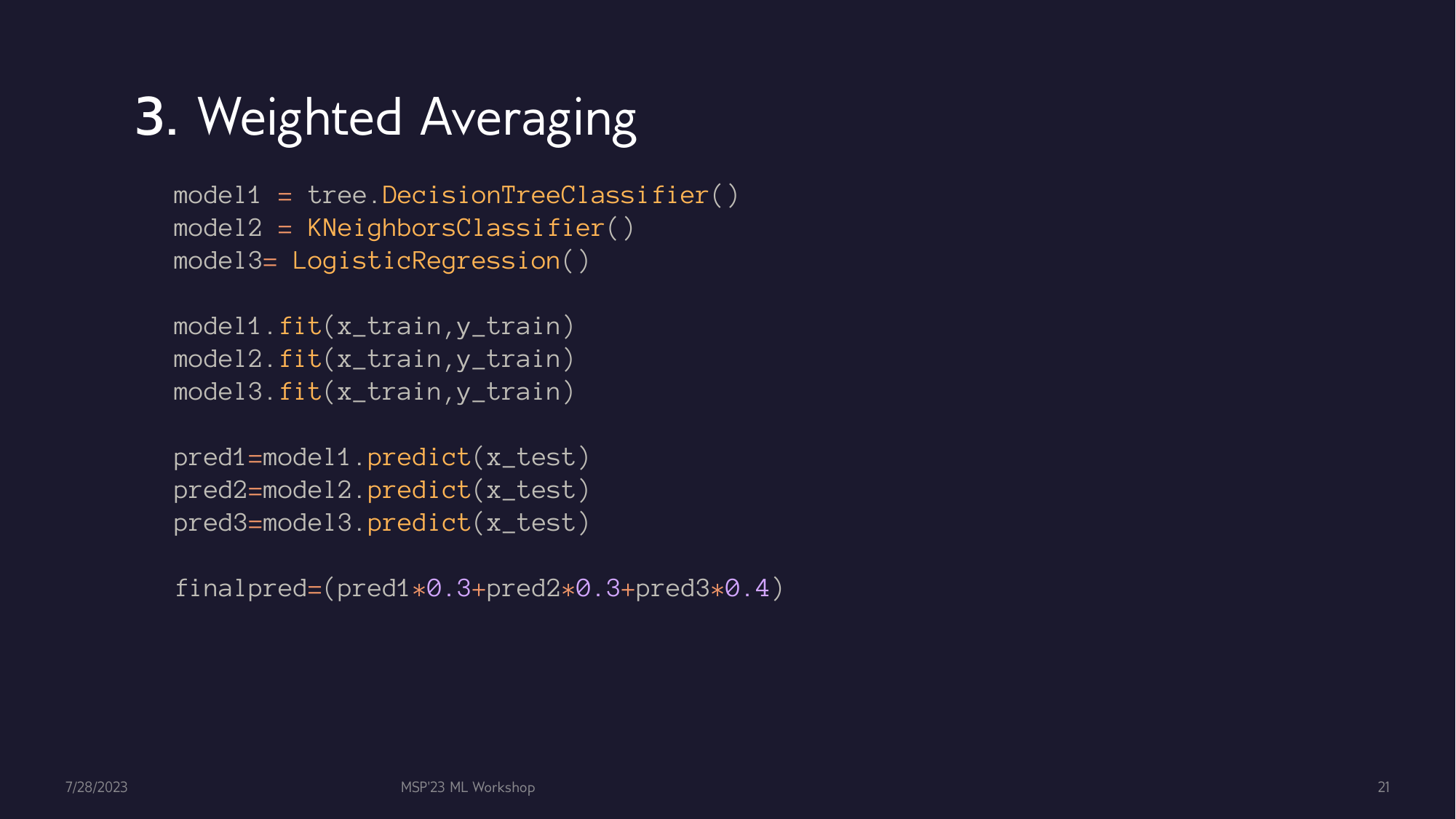

3. Weighted Averaging
model1 = tree.DecisionTreeClassifier()
model2 = KNeighborsClassifier()
model3= LogisticRegression()
model1.fit(x_train,y_train)
model2.fit(x_train,y_train)
model3.fit(x_train,y_train)
pred1=model1.predict(x_test)
pred2=model2.predict(x_test)
pred3=model3.predict(x_test)
finalpred=(pred1*0.3+pred2*0.3+pred3*0.4)
7/28/2023
MSP'23 ML Workshop
21